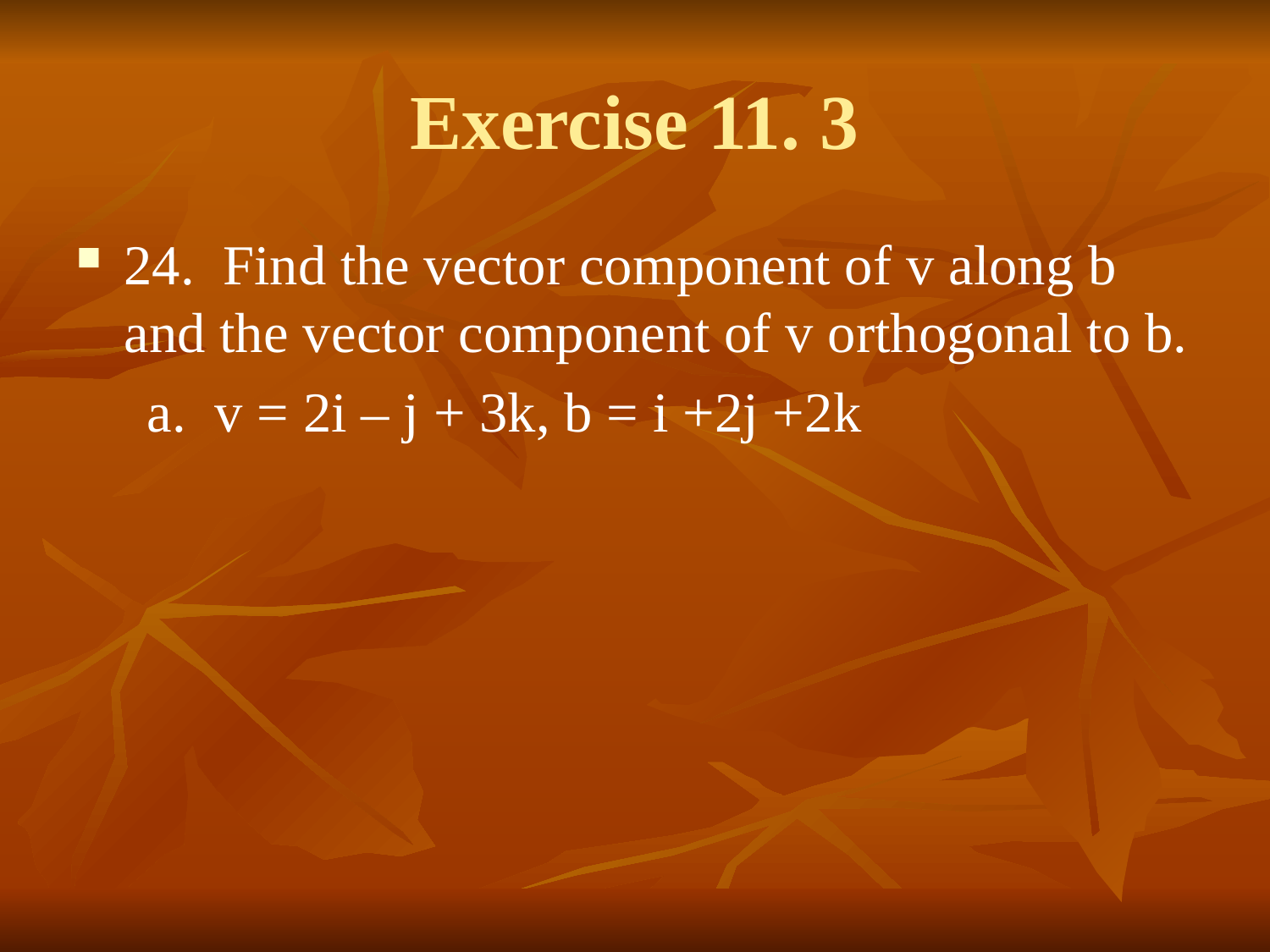

# Exercise 11. 3
24.  Find the vector component of v along b and the vector component of v orthogonal to b.
     a.  v = 2i – j + 3k, b = i +2j +2k